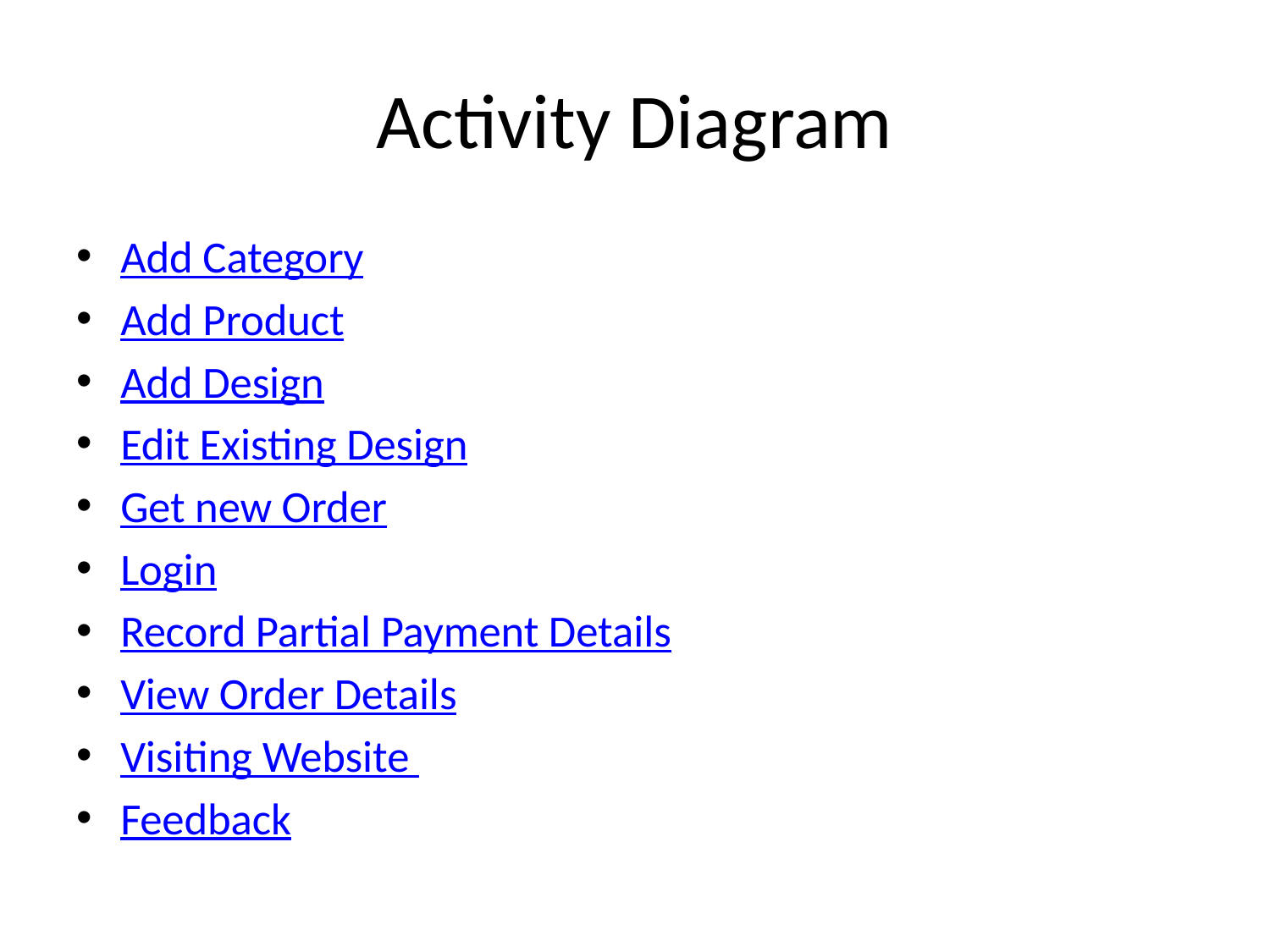

# Activity Diagram
Add Category
Add Product
Add Design
Edit Existing Design
Get new Order
Login
Record Partial Payment Details
View Order Details
Visiting Website
Feedback